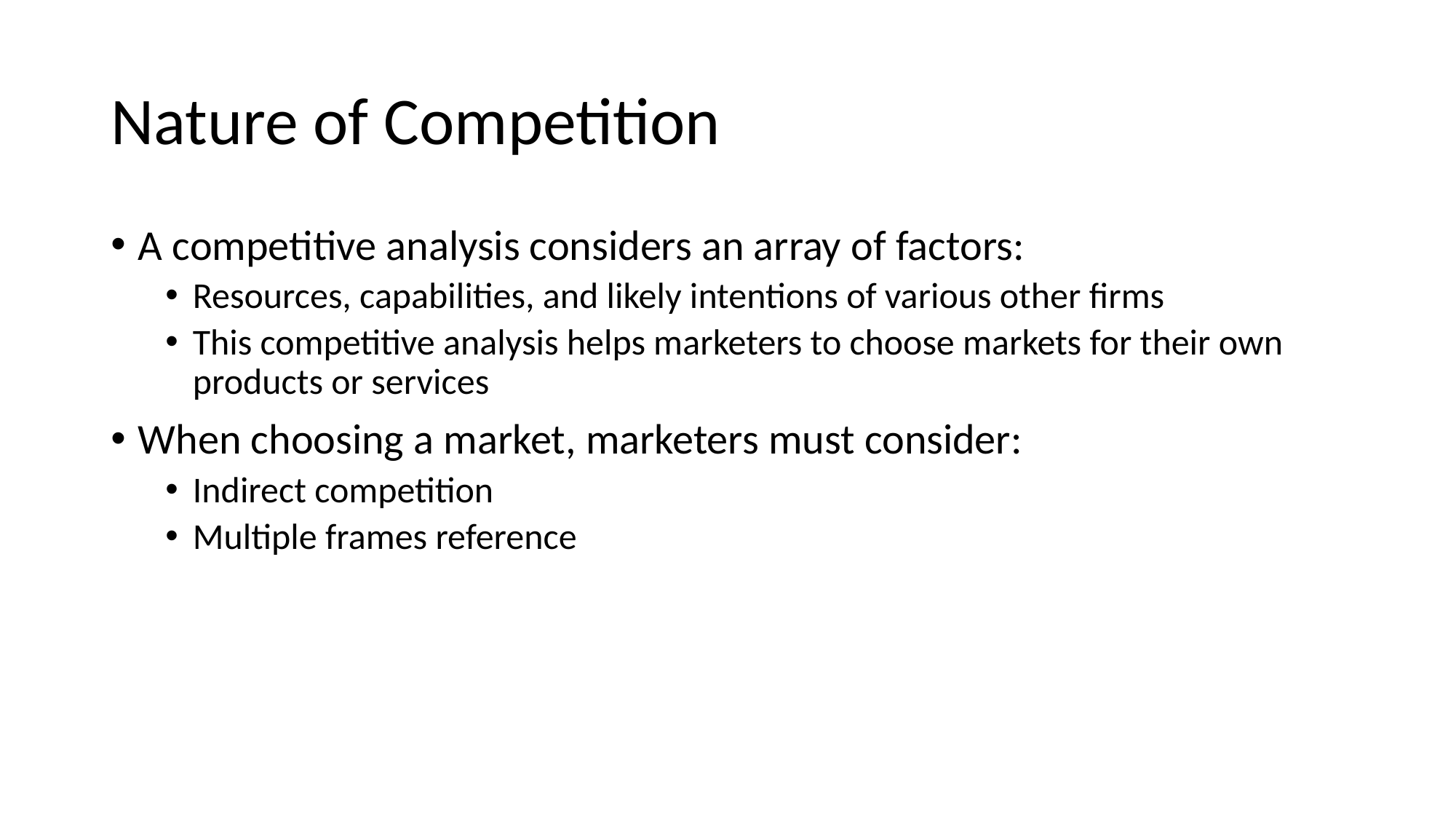

# Nature of Competition
A competitive analysis considers an array of factors:
Resources, capabilities, and likely intentions of various other firms
This competitive analysis helps marketers to choose markets for their own products or services
When choosing a market, marketers must consider:
Indirect competition
Multiple frames reference